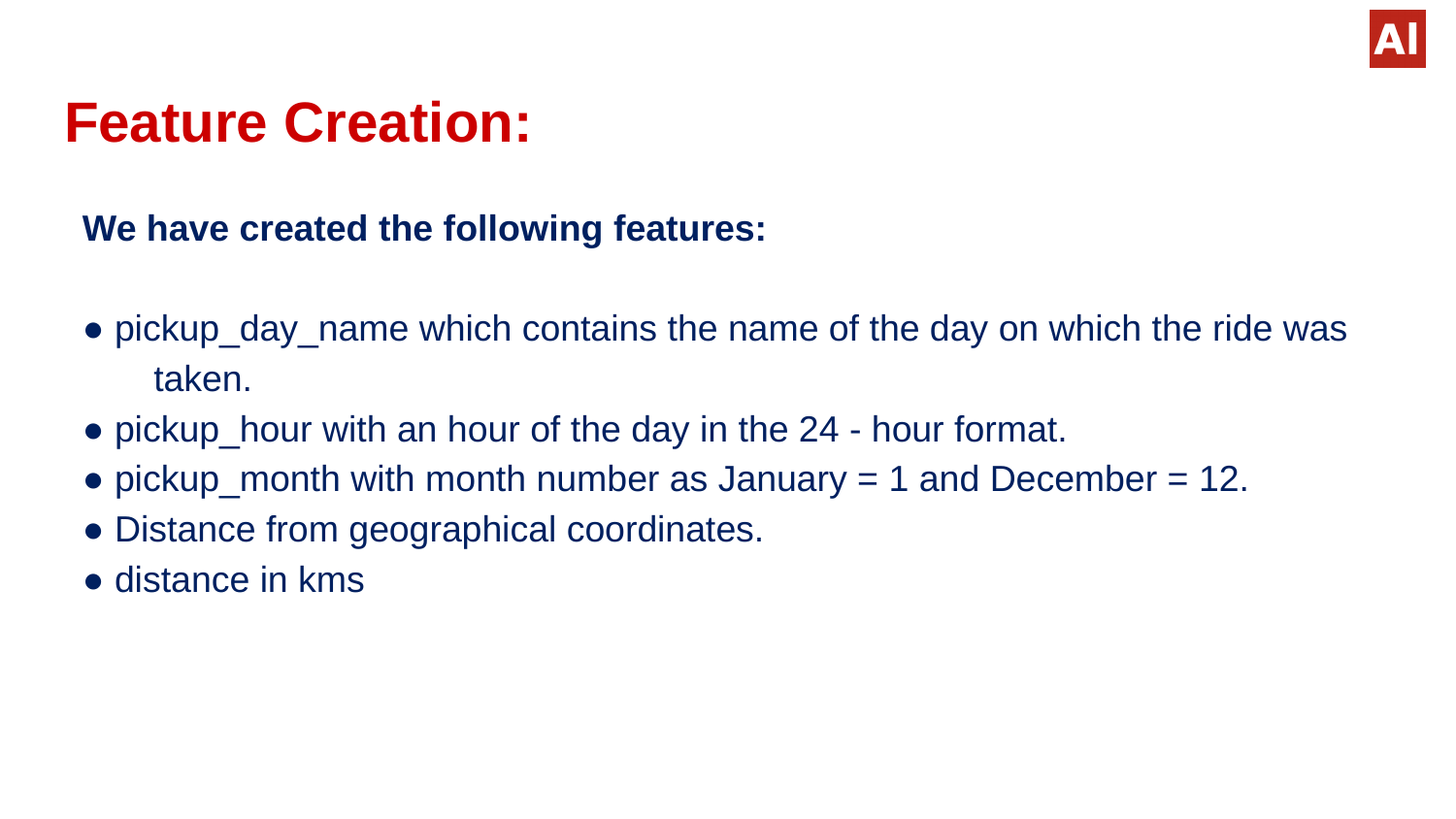

# Feature Creation:
We have created the following features:

● pickup_day_name which contains the name of the day on which the ride was            taken.
● pickup_hour with an hour of the day in the 24 - hour format.
● pickup_month with month number as January = 1 and December = 12.
● Distance from geographical coordinates.
● distance in kms